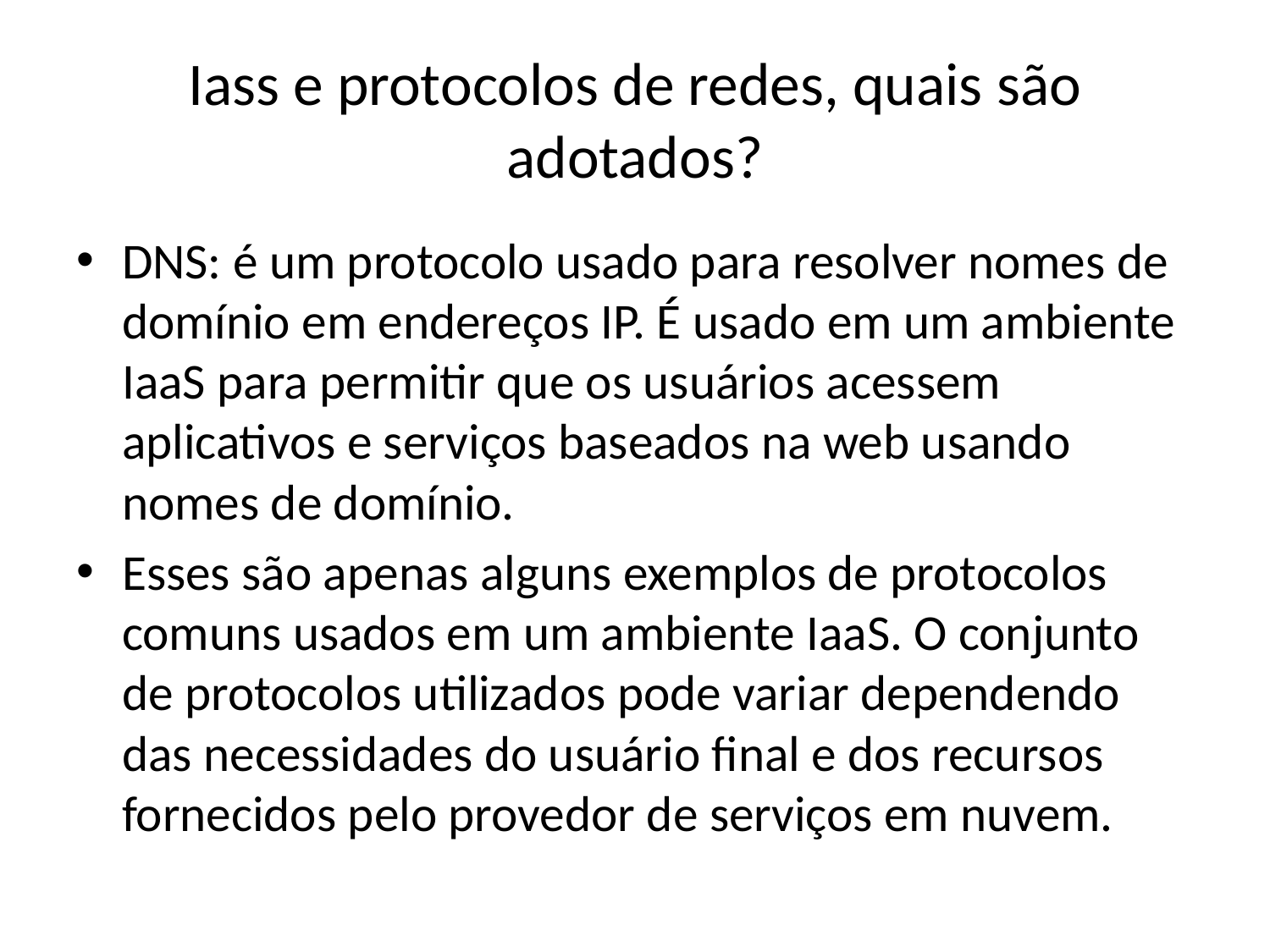

# Iass e protocolos de redes, quais são adotados?
DNS: é um protocolo usado para resolver nomes de domínio em endereços IP. É usado em um ambiente IaaS para permitir que os usuários acessem aplicativos e serviços baseados na web usando nomes de domínio.
Esses são apenas alguns exemplos de protocolos comuns usados em um ambiente IaaS. O conjunto de protocolos utilizados pode variar dependendo das necessidades do usuário final e dos recursos fornecidos pelo provedor de serviços em nuvem.